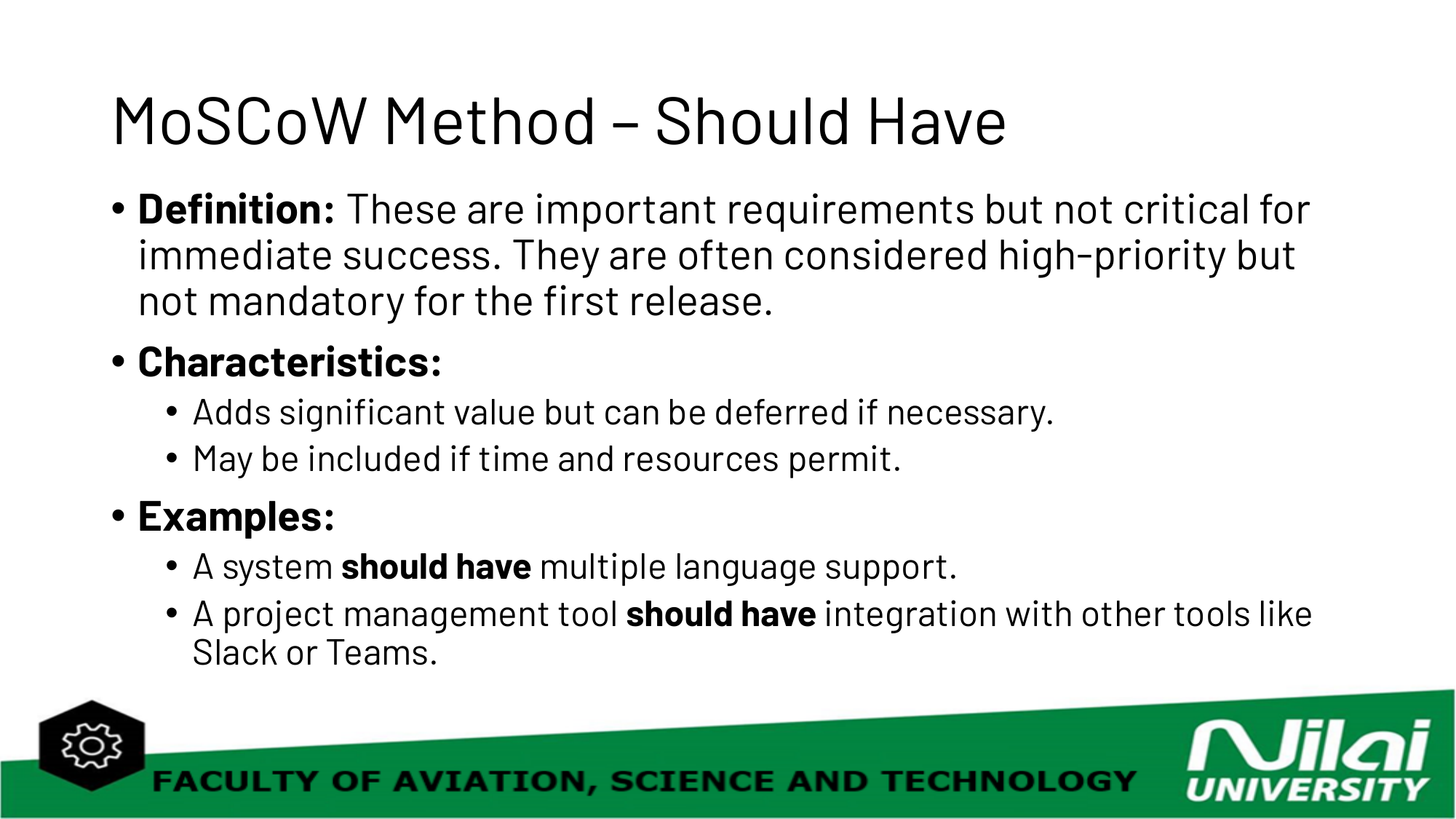

# MoSCoW Method – Should Have
Definition: These are important requirements but not critical for immediate success. They are often considered high-priority but not mandatory for the first release.
Characteristics:
Adds significant value but can be deferred if necessary.
May be included if time and resources permit.
Examples:
A system should have multiple language support.
A project management tool should have integration with other tools like Slack or Teams.